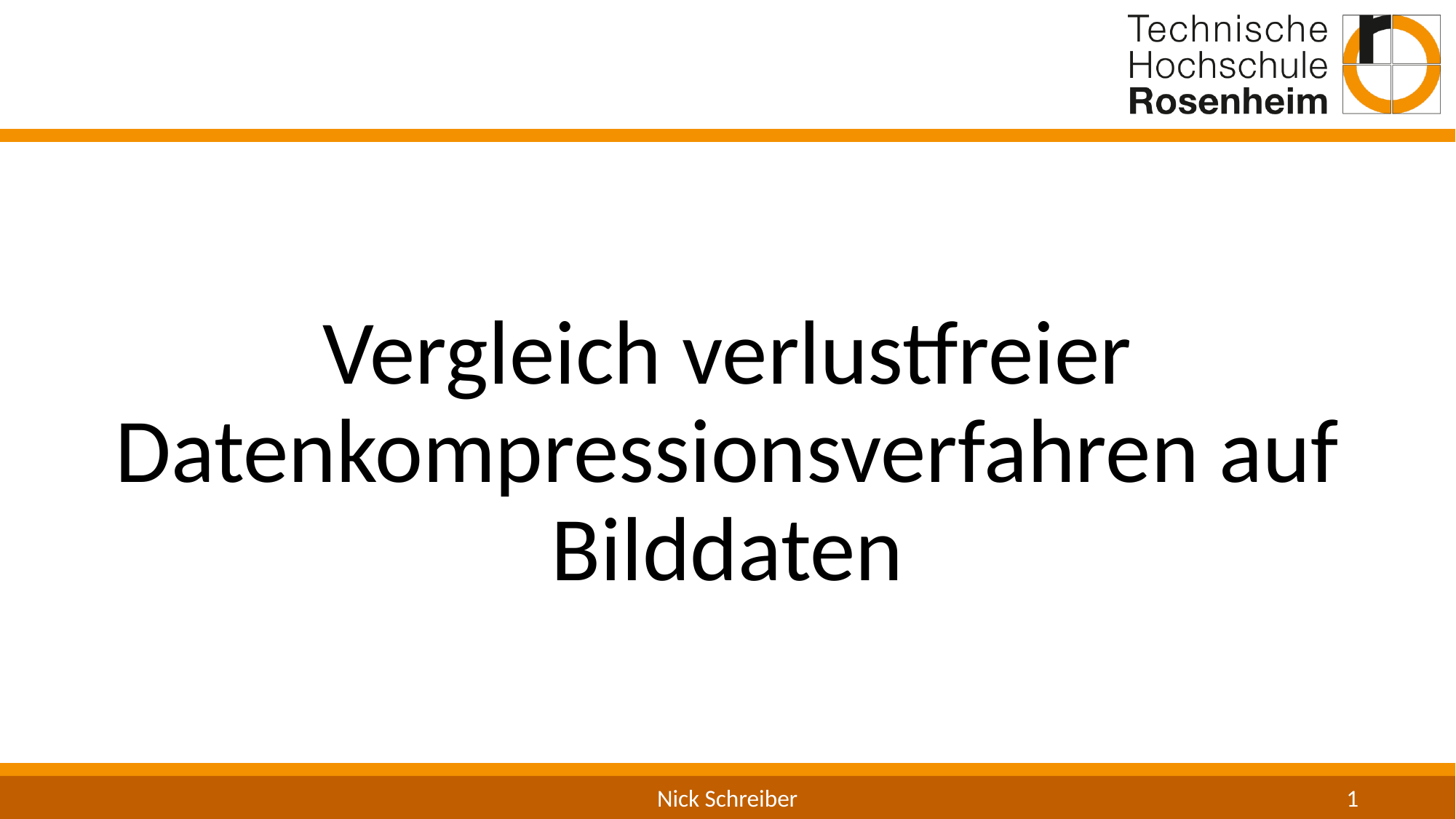

# Vergleich verlustfreier Datenkompressionsverfahren auf Bilddaten
Nick Schreiber
1